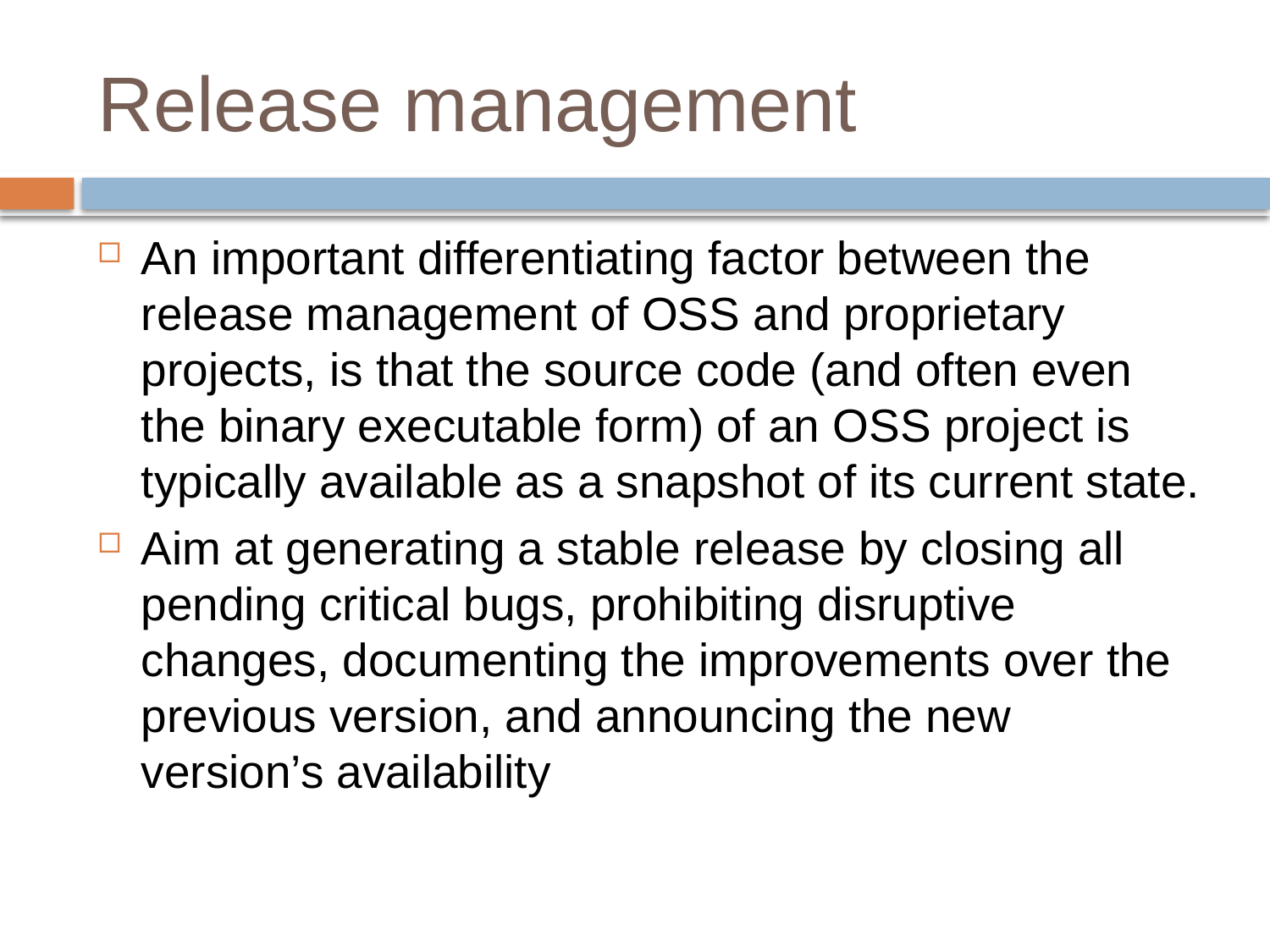

# Release management
An important differentiating factor between the release management of OSS and proprietary projects, is that the source code (and often even the binary executable form) of an OSS project is typically available as a snapshot of its current state.
Aim at generating a stable release by closing all pending critical bugs, prohibiting disruptive changes, documenting the improvements over the previous version, and announcing the new version’s availability